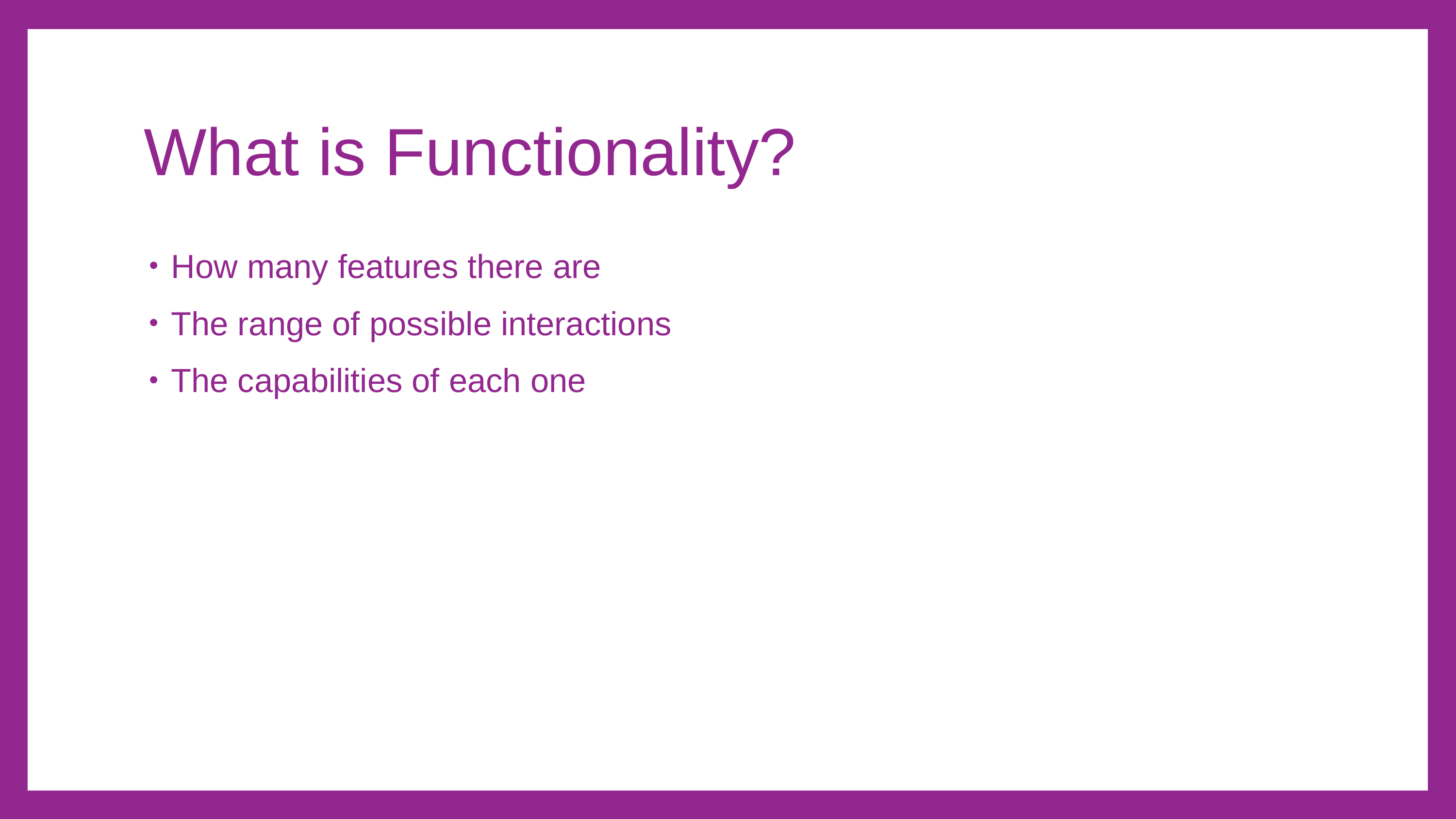

# What is Functionality?
How many features there are
The range of possible interactions
The capabilities of each one